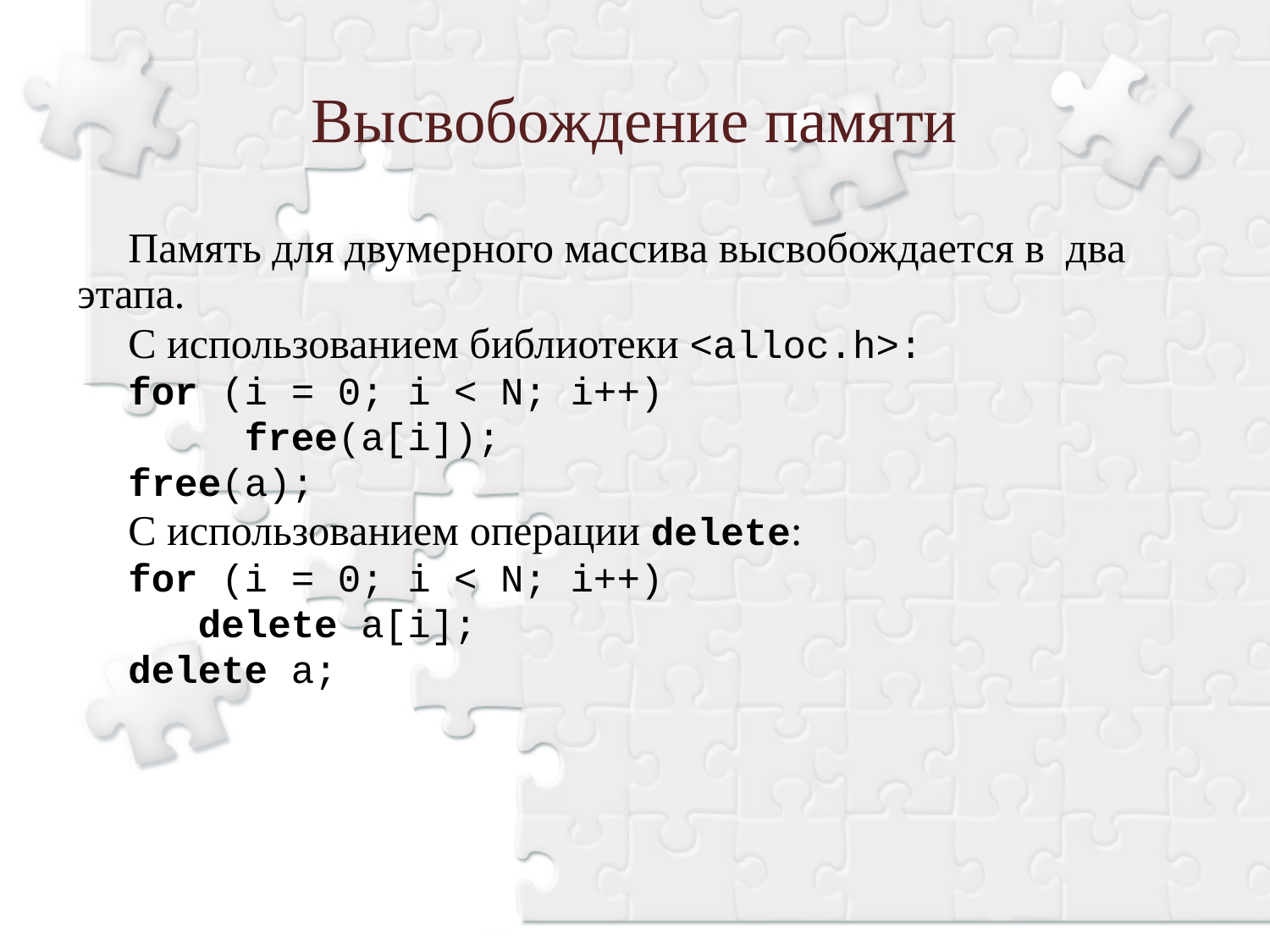

Высвобождение памяти
Память для двумерного массива высвобождается в  два этапа.
С использованием библиотеки <alloc.h>:
for (i = 0; i < N; i++)
     free(a[i]);
free(a);
С использованием операции delete:
for (i = 0; i < N; i++)
   delete a[i];
delete a;